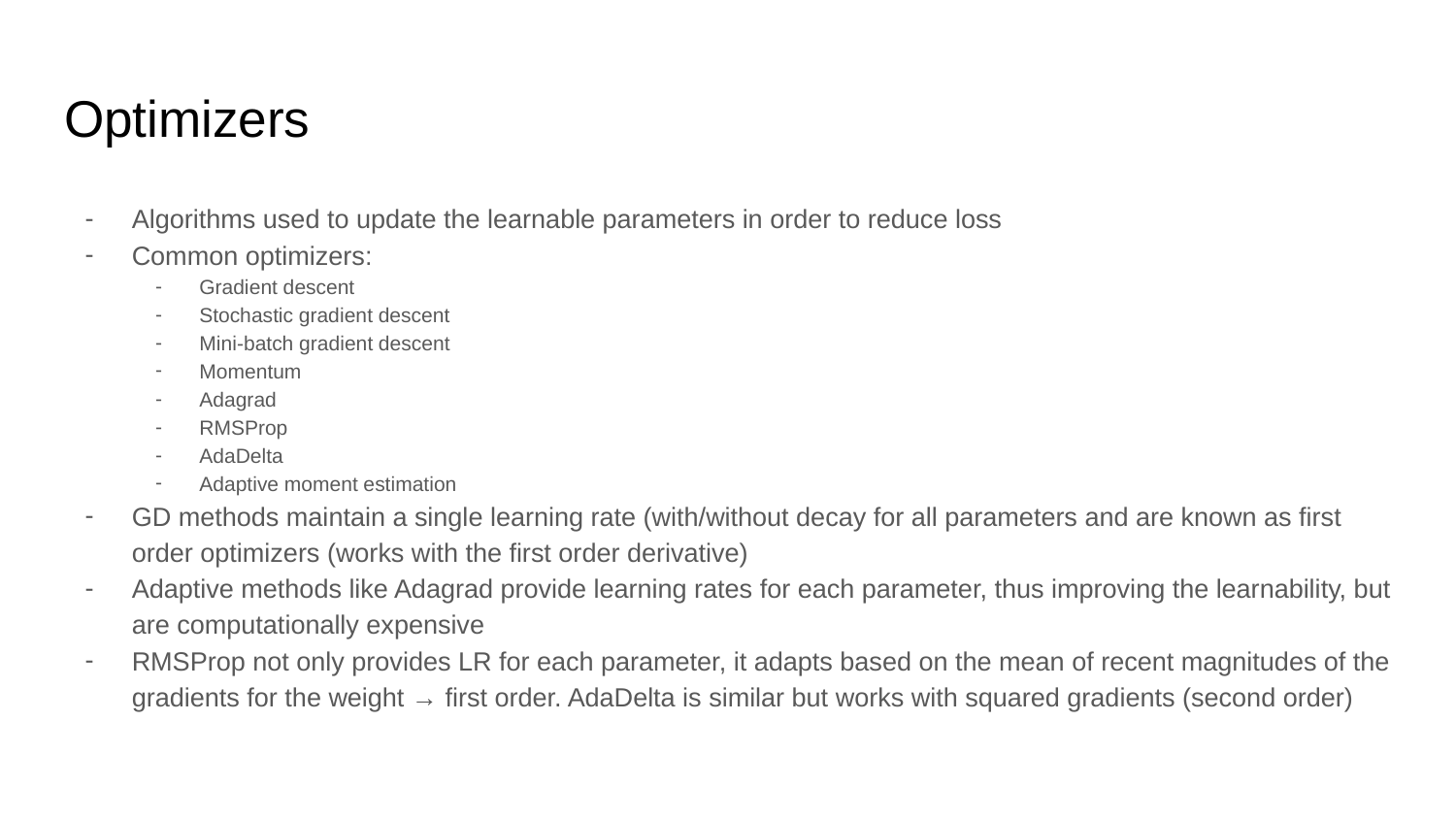

# Optimizers
Algorithms used to update the learnable parameters in order to reduce loss
Common optimizers:
Gradient descent
Stochastic gradient descent
Mini-batch gradient descent
Momentum
Adagrad
RMSProp
AdaDelta
Adaptive moment estimation
GD methods maintain a single learning rate (with/without decay for all parameters and are known as first order optimizers (works with the first order derivative)
Adaptive methods like Adagrad provide learning rates for each parameter, thus improving the learnability, but are computationally expensive
RMSProp not only provides LR for each parameter, it adapts based on the mean of recent magnitudes of the gradients for the weight → first order. AdaDelta is similar but works with squared gradients (second order)